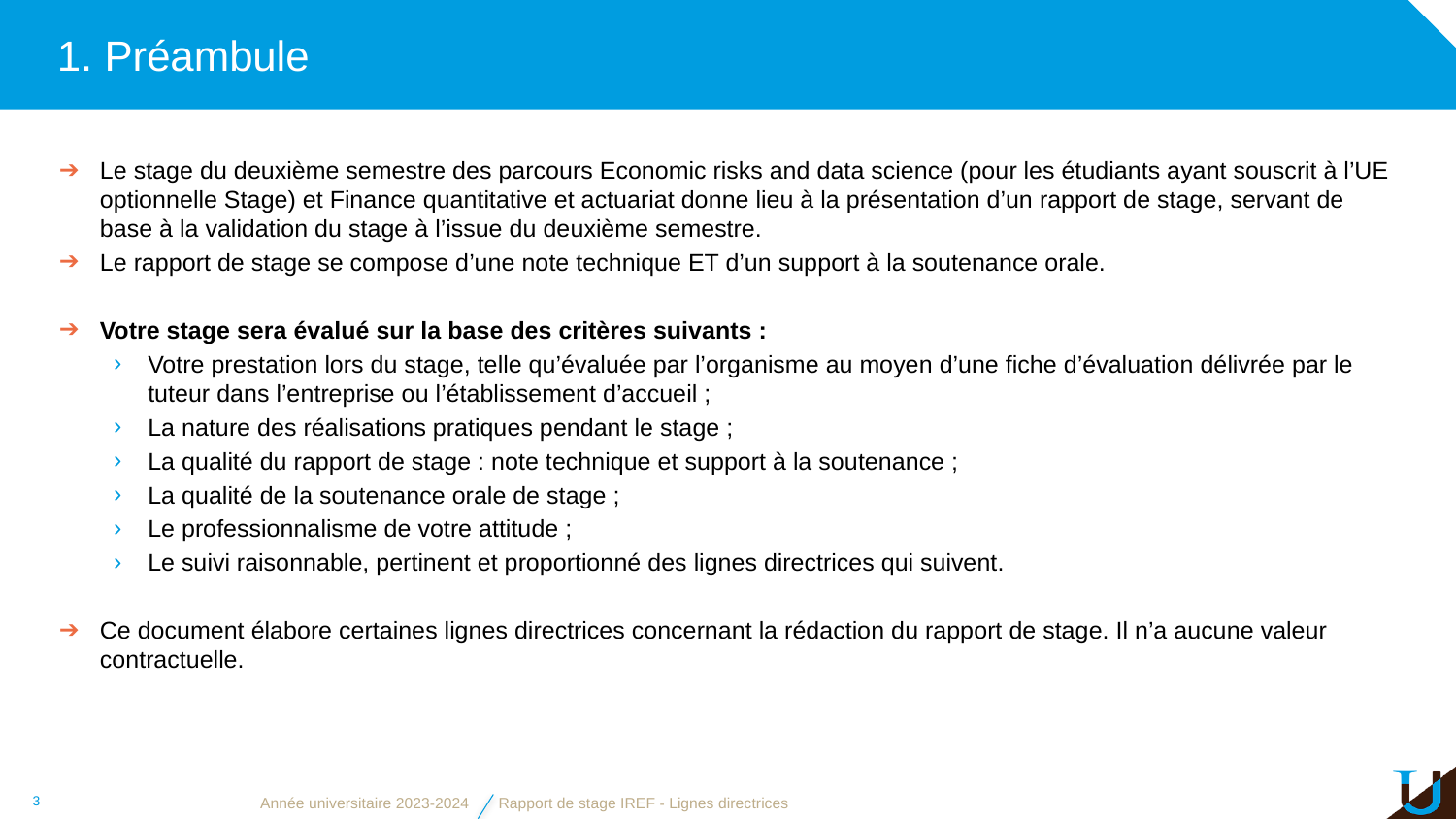

# 1. Préambule
Le stage du deuxième semestre des parcours Economic risks and data science (pour les étudiants ayant souscrit à l’UE optionnelle Stage) et Finance quantitative et actuariat donne lieu à la présentation d’un rapport de stage, servant de base à la validation du stage à l’issue du deuxième semestre.
Le rapport de stage se compose d’une note technique ET d’un support à la soutenance orale.

Votre stage sera évalué sur la base des critères suivants :
Votre prestation lors du stage, telle qu’évaluée par l’organisme au moyen d’une fiche d’évaluation délivrée par le tuteur dans l’entreprise ou l’établissement d’accueil ;
La nature des réalisations pratiques pendant le stage ;
La qualité du rapport de stage : note technique et support à la soutenance ;
La qualité de la soutenance orale de stage ;
Le professionnalisme de votre attitude ;
Le suivi raisonnable, pertinent et proportionné des lignes directrices qui suivent.

Ce document élabore certaines lignes directrices concernant la rédaction du rapport de stage. Il n’a aucune valeur contractuelle.

3
Année universitaire 2023-2024
Rapport de stage IREF - Lignes directrices